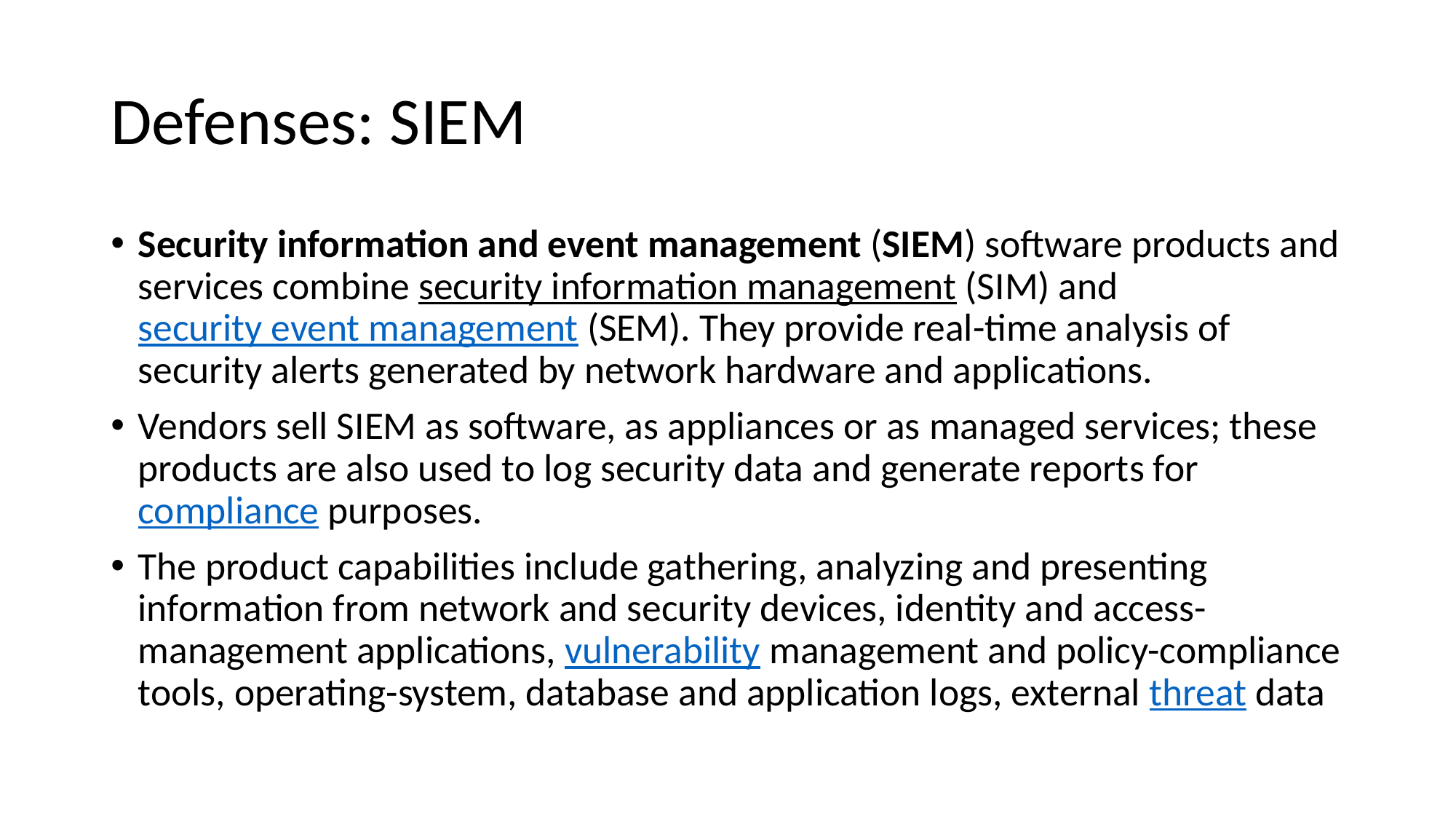

# Defenses: SIEM
Security information and event management (SIEM) software products and services combine security information management (SIM) and security event management (SEM). They provide real-time analysis of security alerts generated by network hardware and applications.
Vendors sell SIEM as software, as appliances or as managed services; these products are also used to log security data and generate reports for compliance purposes.
The product capabilities include gathering, analyzing and presenting information from network and security devices, identity and access-management applications, vulnerability management and policy-compliance tools, operating-system, database and application logs, external threat data